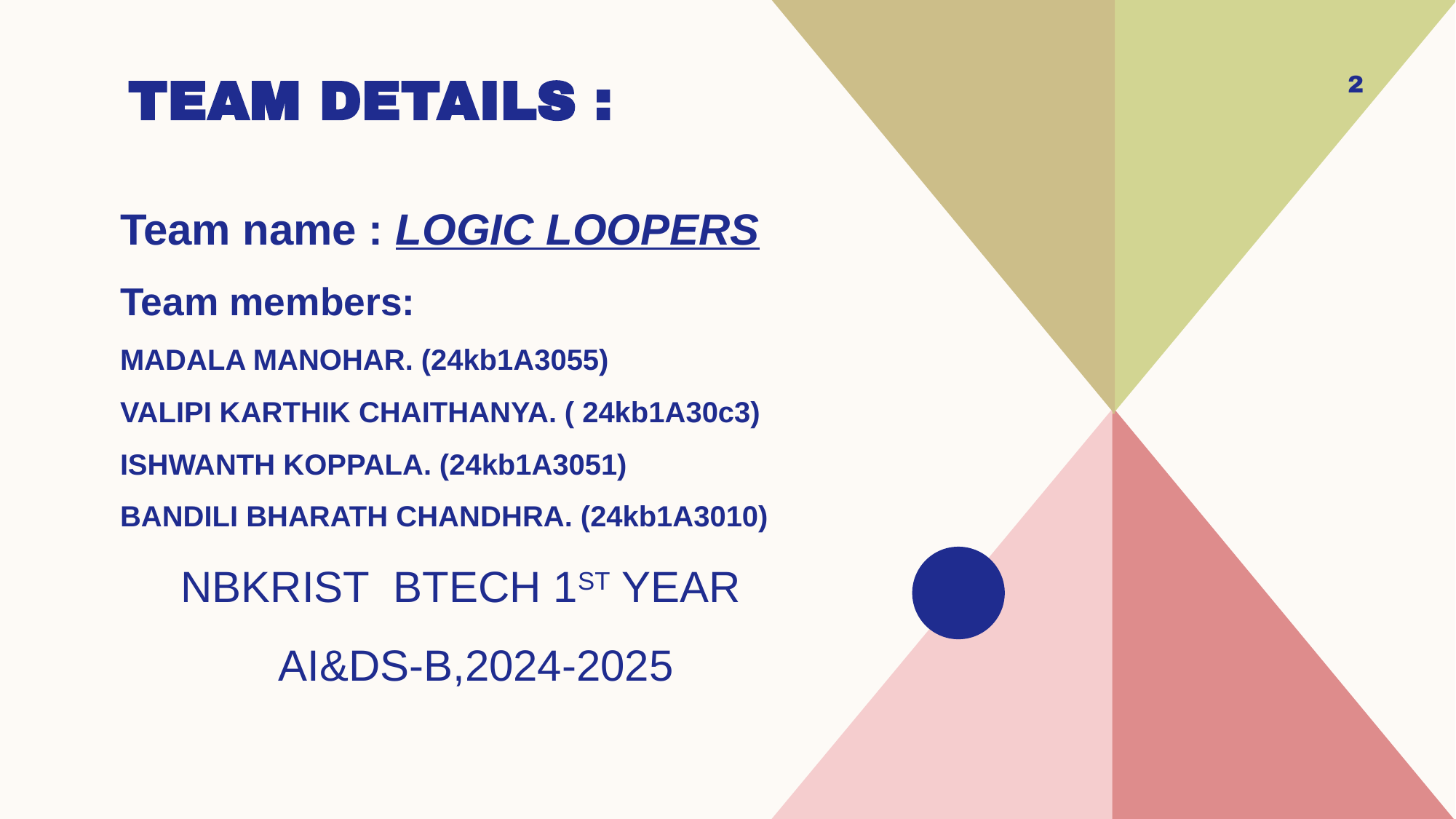

# TEAM DETAILS :
2
Team name : LOGIC LOOPERS
Team members:
MADALA MANOHAR. (24kb1A3055)
VALIPI KARTHIK CHAITHANYA. ( 24kb1A30c3)
ISHWANTH KOPPALA. (24kb1A3051)
BANDILI BHARATH CHANDHRA. (24kb1A3010)
     NBKRIST  BTECH 1ST YEAR
             AI&DS-B,2024-2025